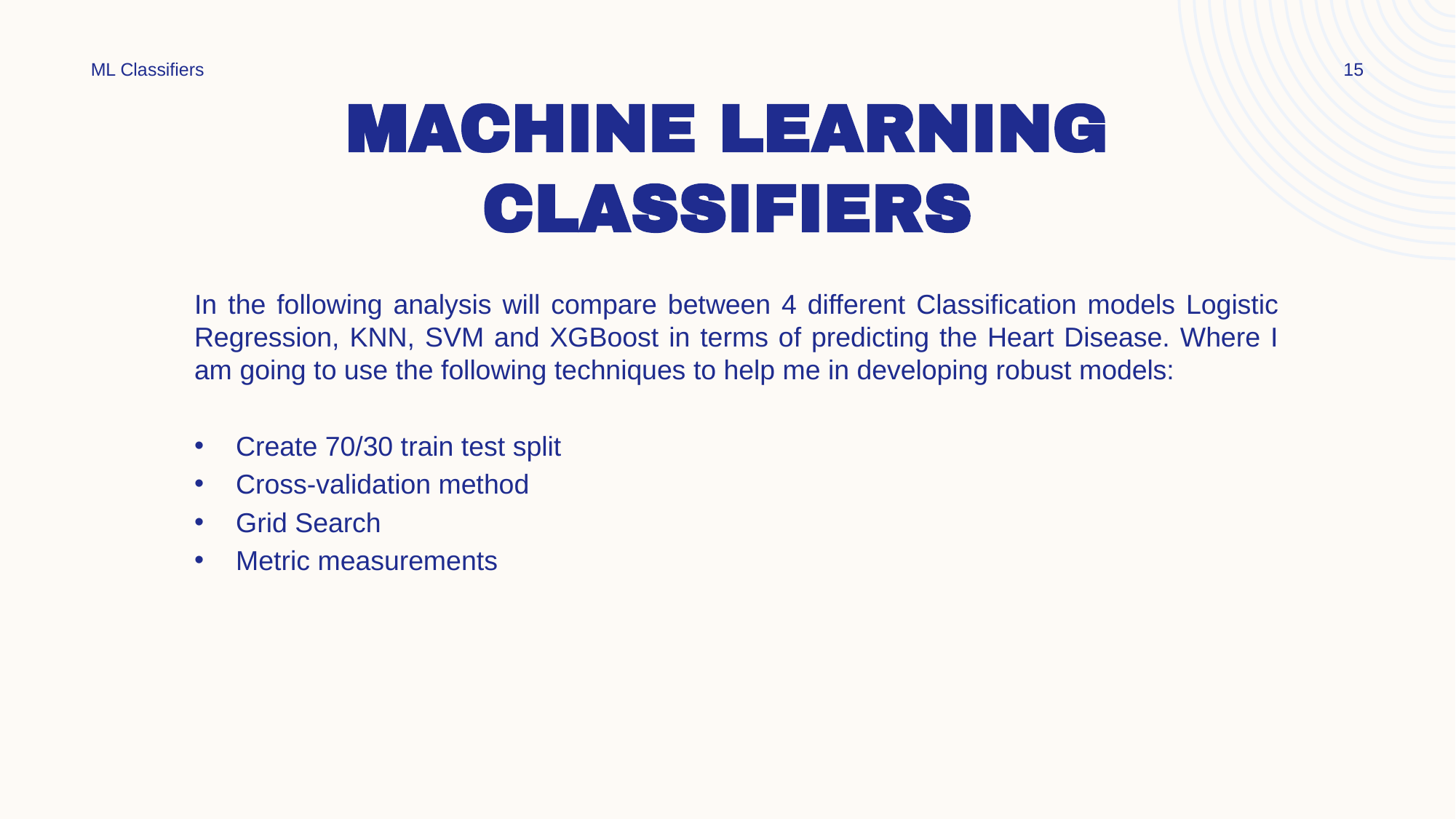

15
ML Classifiers
# Machine Learning Classifiers
In the following analysis will compare between 4 different Classification models Logistic Regression, KNN, SVM and XGBoost in terms of predicting the Heart Disease. Where I am going to use the following techniques to help me in developing robust models:

Create 70/30 train test split
Cross-validation method
Grid Search
Metric measurements